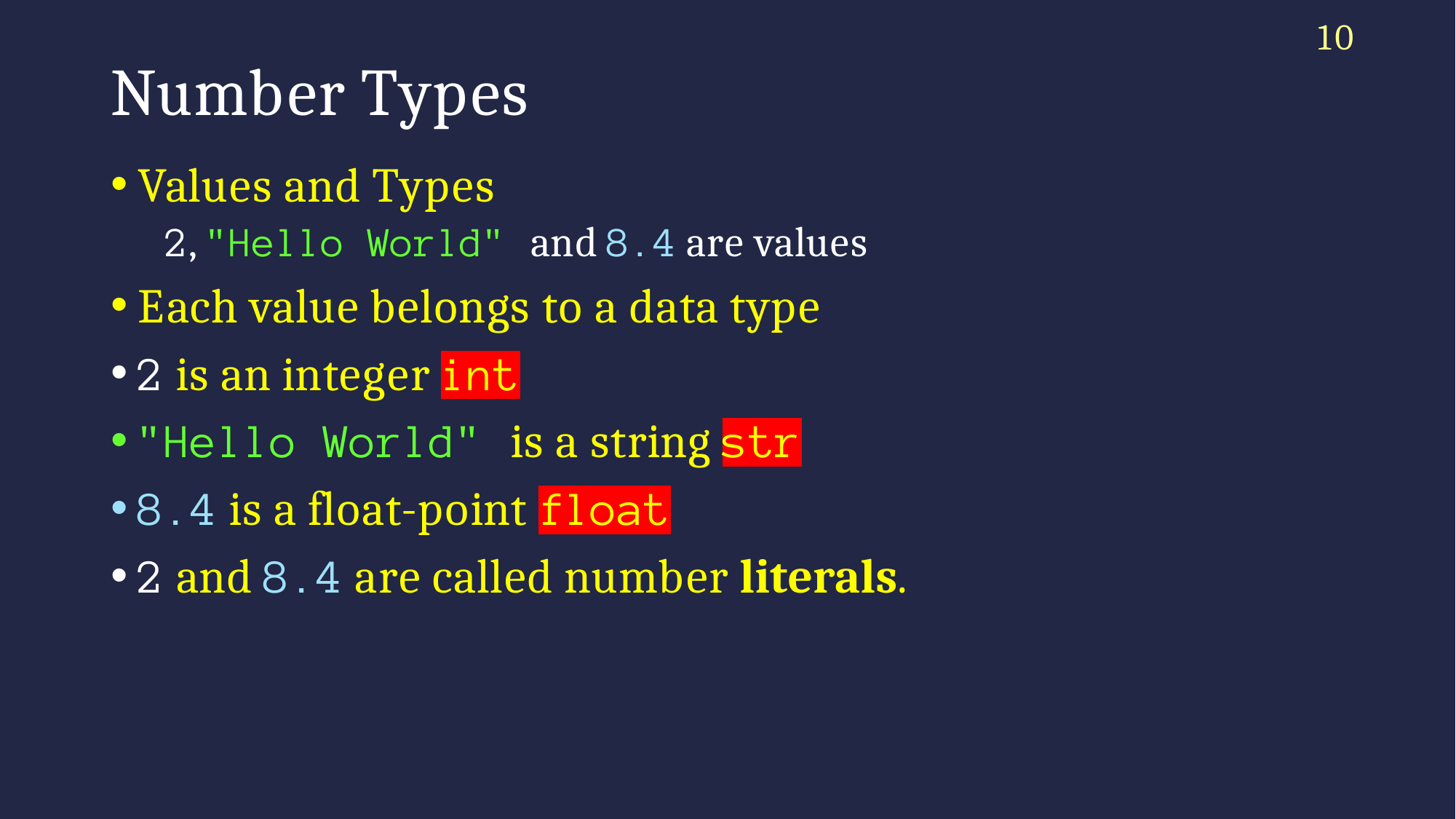

10
# Number Types
Values and Types
2, "Hello World" and 8.4 are values
Each value belongs to a data type
2 is an integer int
"Hello World" is a string str
8.4 is a float-point float
2 and 8.4 are called number literals.